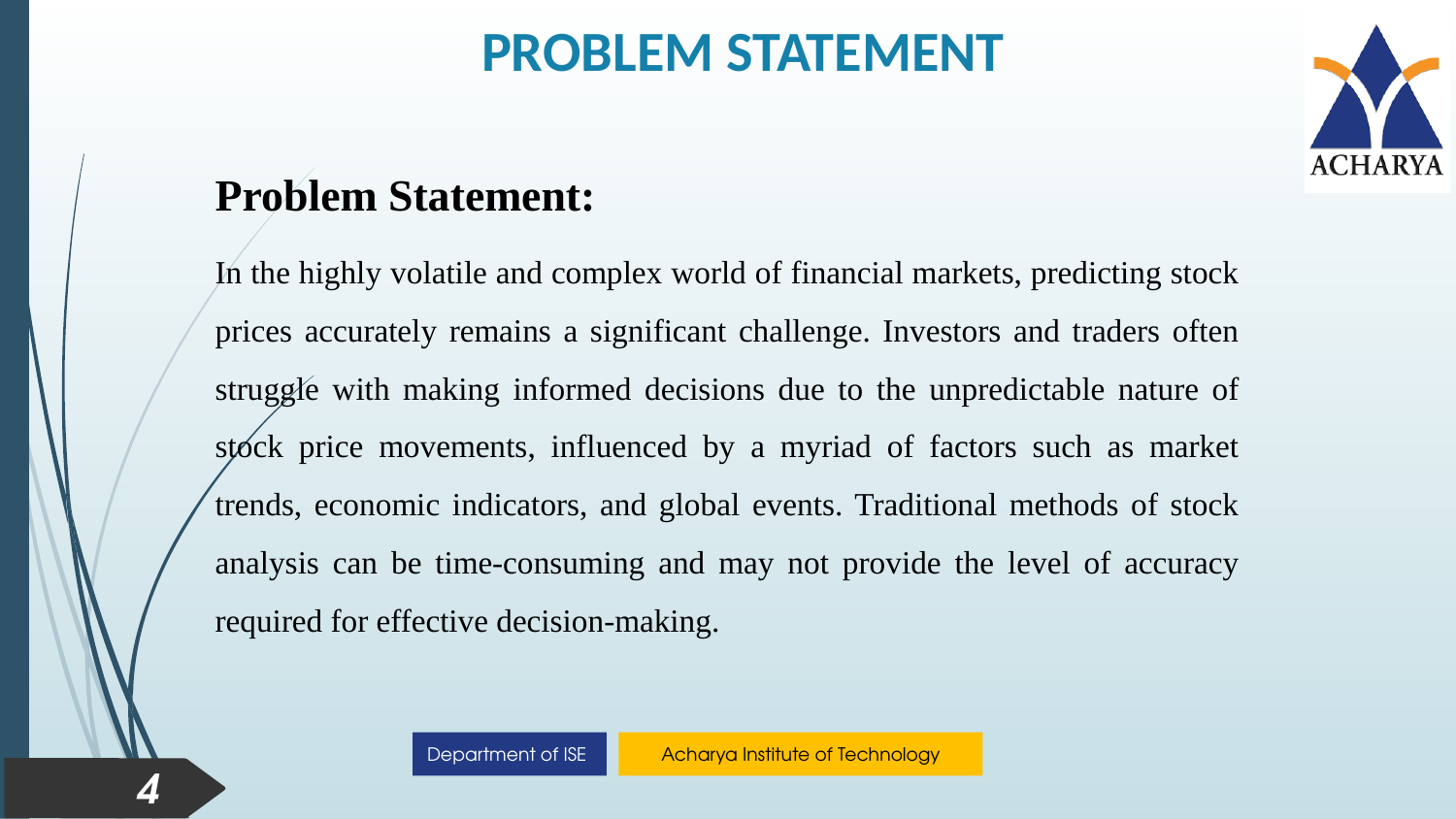

PROBLEM STATEMENT
Problem Statement:
In the highly volatile and complex world of financial markets, predicting stock prices accurately remains a significant challenge. Investors and traders often struggle with making informed decisions due to the unpredictable nature of stock price movements, influenced by a myriad of factors such as market trends, economic indicators, and global events. Traditional methods of stock analysis can be time-consuming and may not provide the level of accuracy required for effective decision-making.
4